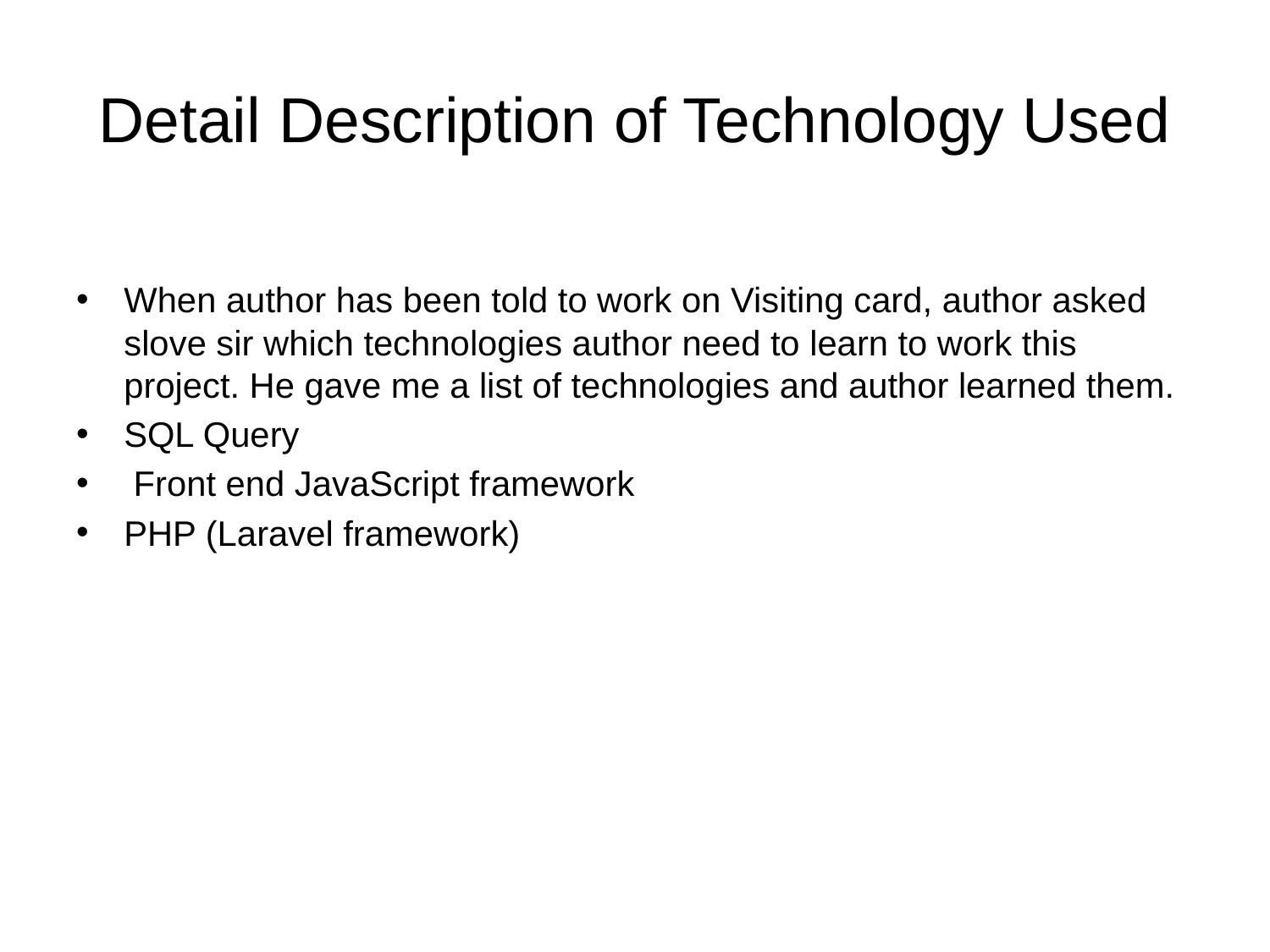

# Detail Description of Technology Used

When author has been told to work on Visiting card, author asked slove sir which technologies author need to learn to work this project. He gave me a list of technologies and author learned them.
SQL Query
 Front end JavaScript framework
PHP (Laravel framework)